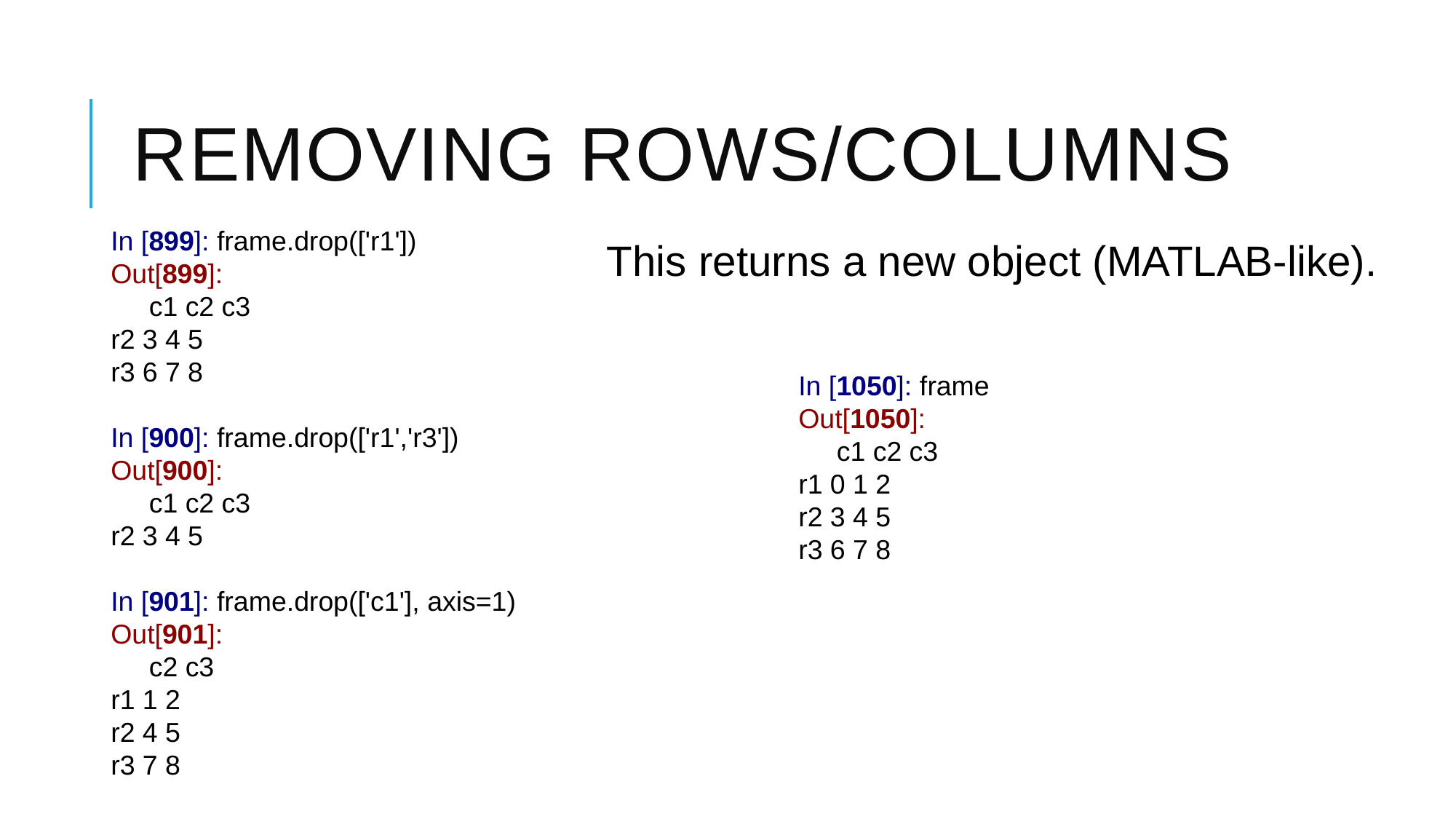

# Removing rows/columns
In [899]: frame.drop(['r1'])
Out[899]:
     c1 c2 c3
r2 3 4 5
r3 6 7 8

In [900]: frame.drop(['r1','r3'])
Out[900]:
     c1 c2 c3
r2 3 4 5
In [901]: frame.drop(['c1'], axis=1)
Out[901]:
     c2 c3
r1 1 2
r2 4 5
r3 7 8
This returns a new object (MATLAB-like).
In [1050]: frame
Out[1050]:
     c1 c2 c3
r1 0 1 2
r2 3 4 5
r3 6 7 8